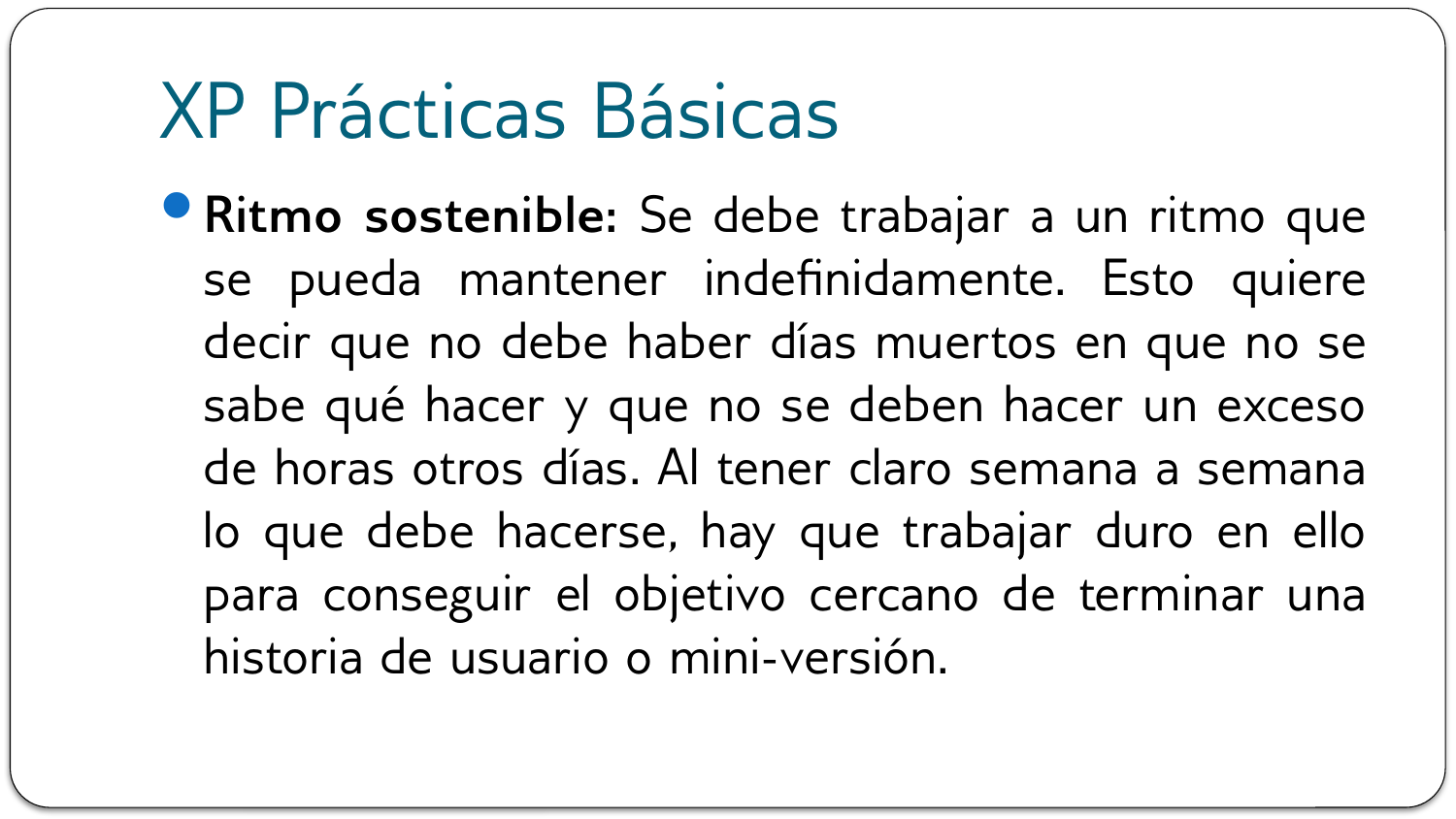

# XP Prácticas Básicas
Ritmo sostenible: Se debe trabajar a un ritmo que se pueda mantener indefinidamente. Esto quiere decir que no debe haber días muertos en que no se sabe qué hacer y que no se deben hacer un exceso de horas otros días. Al tener claro semana a semana lo que debe hacerse, hay que trabajar duro en ello para conseguir el objetivo cercano de terminar una historia de usuario o mini-versión.